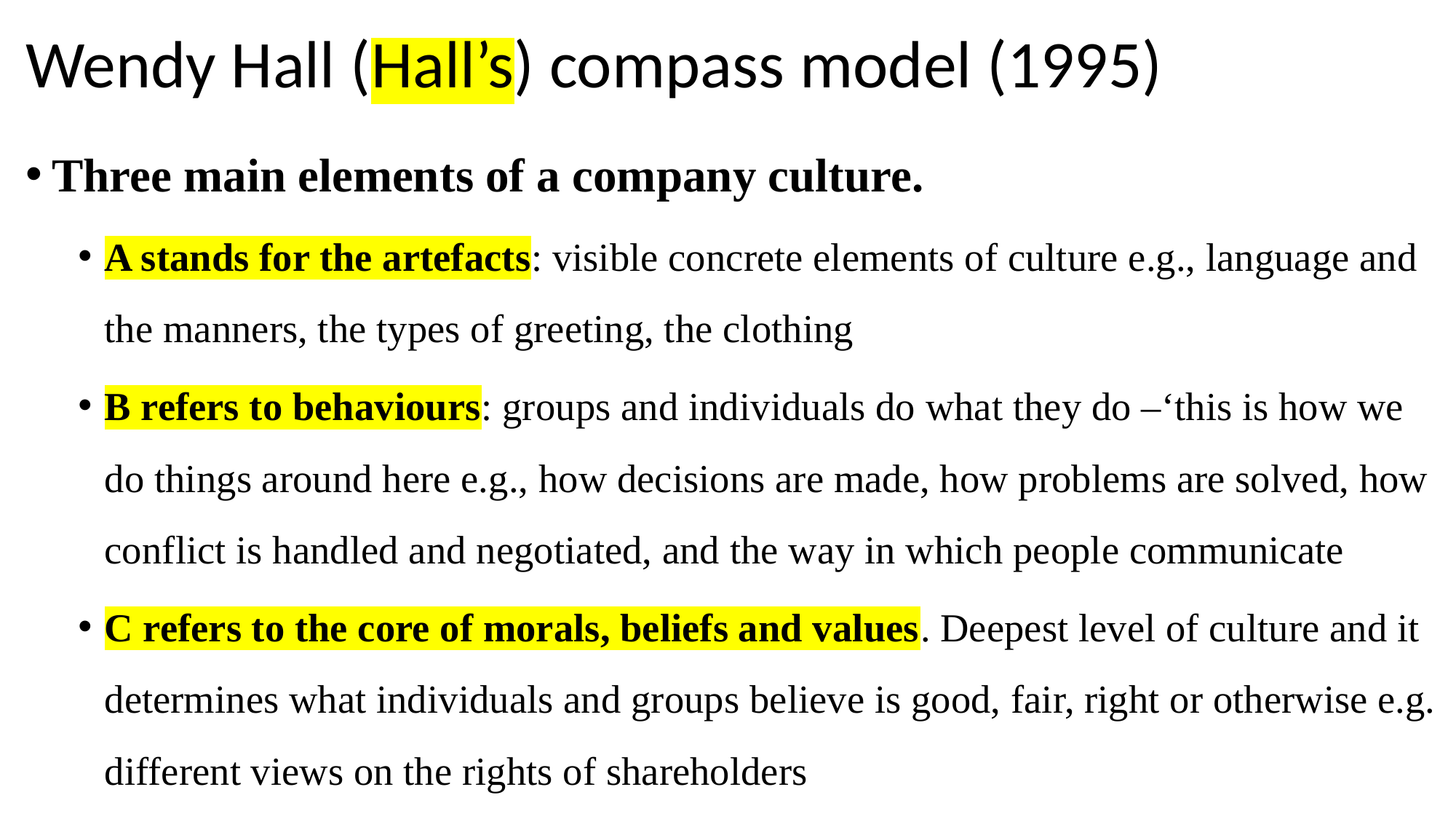

# Wendy Hall (Hall’s) compass model (1995)
Three main elements of a company culture.
A stands for the artefacts: visible concrete elements of culture e.g., language and the manners, the types of greeting, the clothing
B refers to behaviours: groups and individuals do what they do –‘this is how we do things around here e.g., how decisions are made, how problems are solved, how conflict is handled and negotiated, and the way in which people communicate
C refers to the core of morals, beliefs and values. Deepest level of culture and it determines what individuals and groups believe is good, fair, right or otherwise e.g. different views on the rights of shareholders